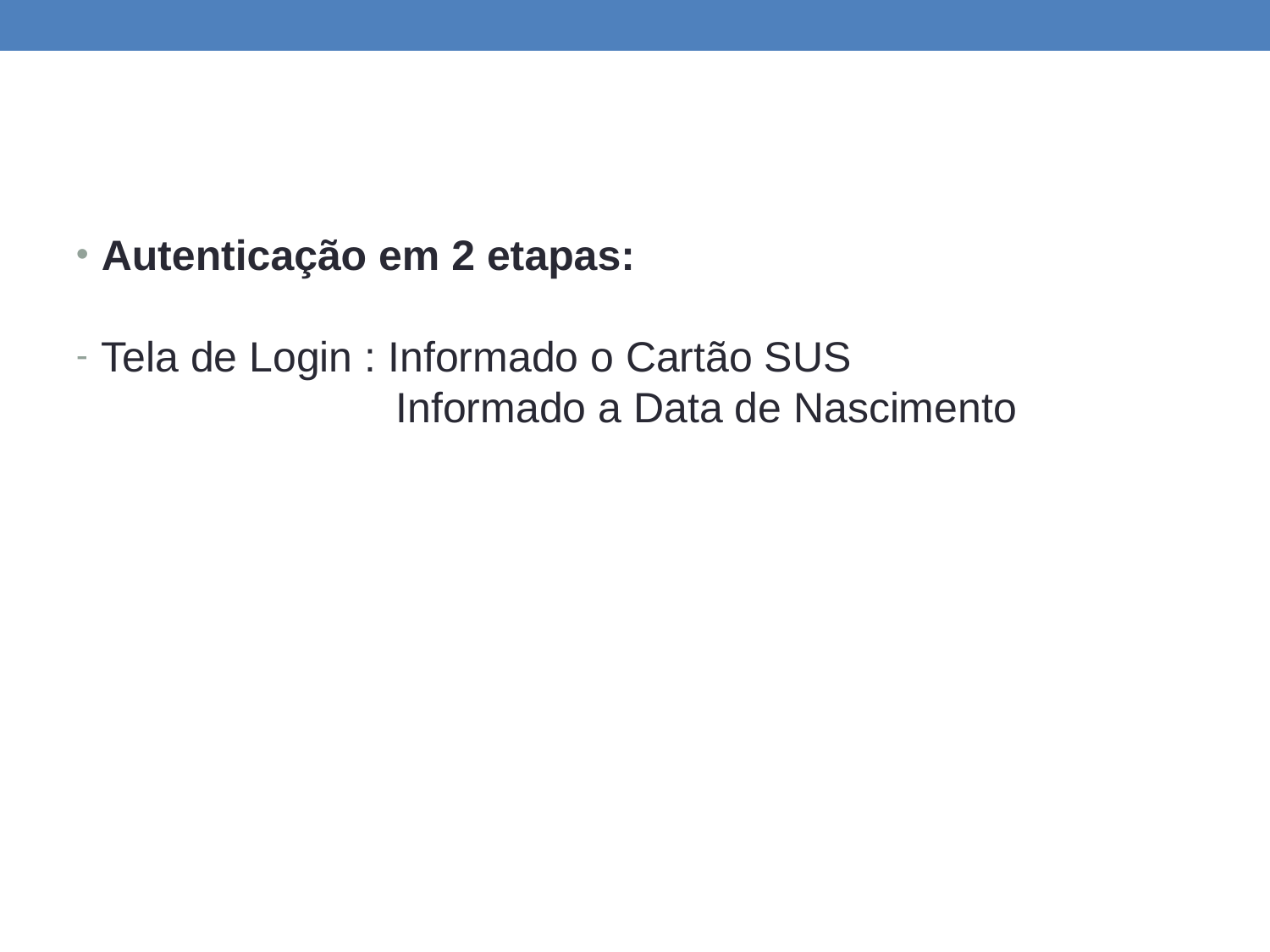

Autenticação em 2 etapas:

Tela de Login : Informado o Cartão SUS
                           Informado a Data de Nascimento